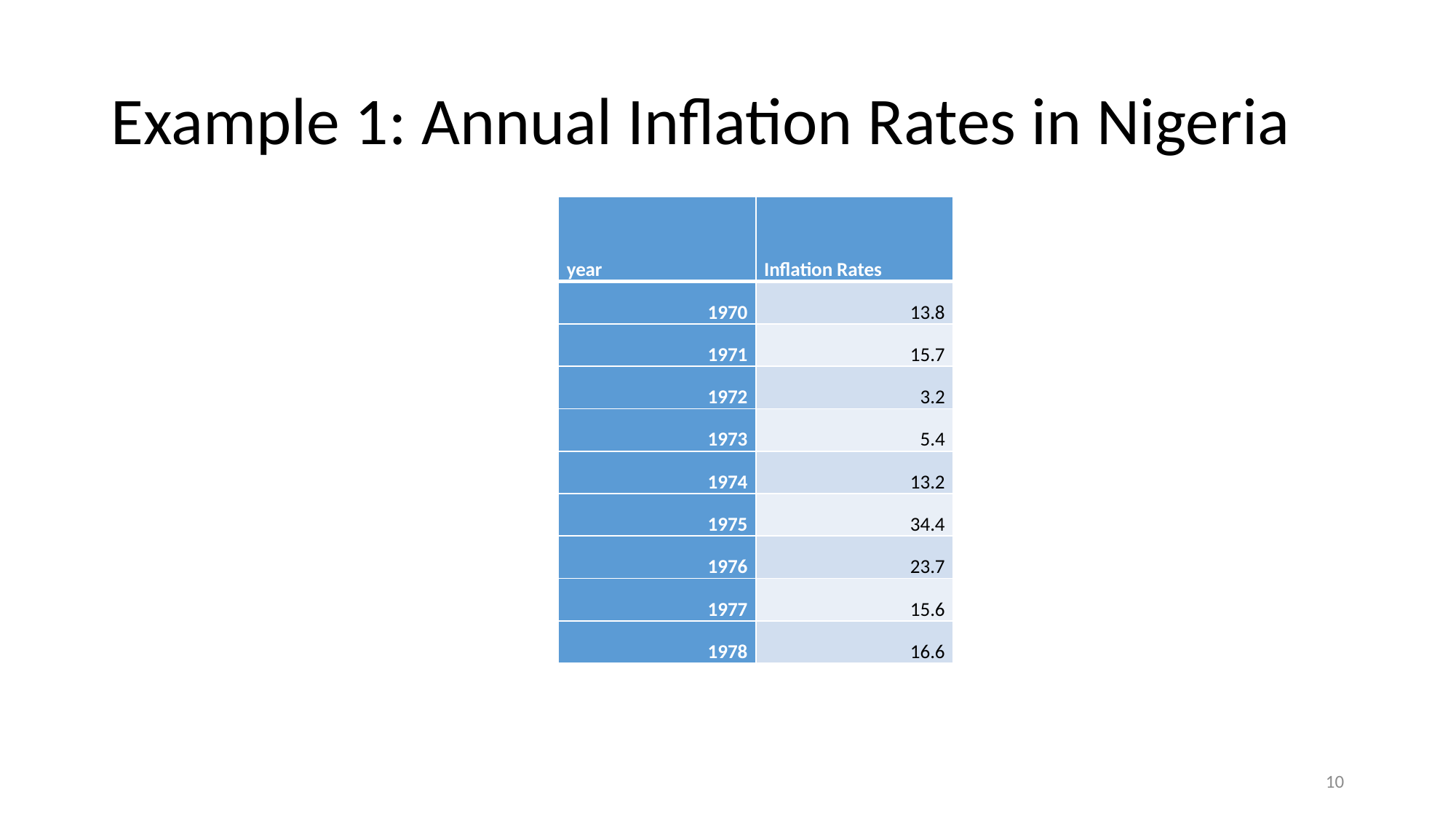

# Example 1: Annual Inflation Rates in Nigeria
| year | Inflation Rates |
| --- | --- |
| 1970 | 13.8 |
| 1971 | 15.7 |
| 1972 | 3.2 |
| 1973 | 5.4 |
| 1974 | 13.2 |
| 1975 | 34.4 |
| 1976 | 23.7 |
| 1977 | 15.6 |
| 1978 | 16.6 |
10